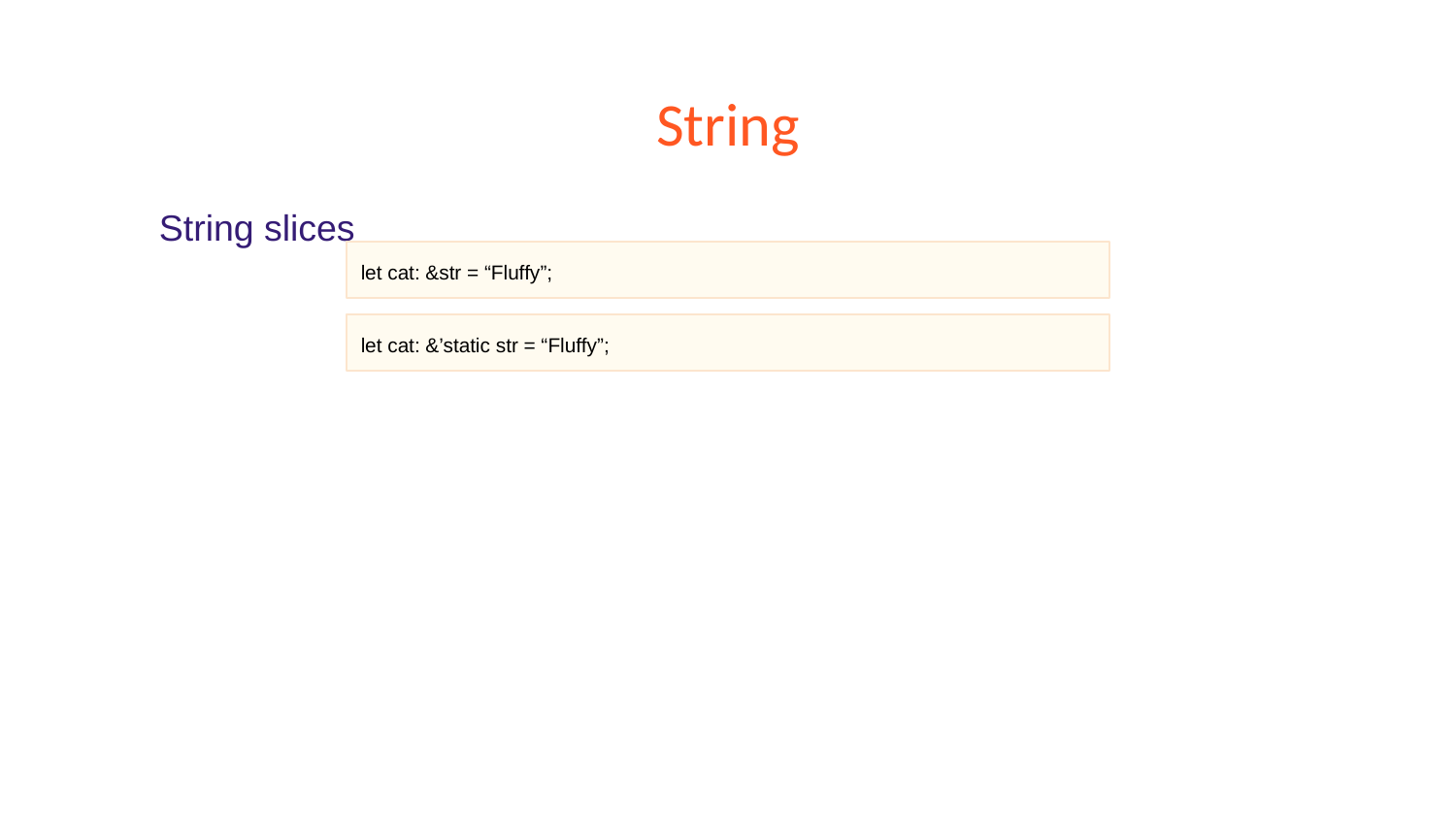

# String
String slices

let cat: &str = “Fluffy”;
let cat: &’static str = “Fluffy”;